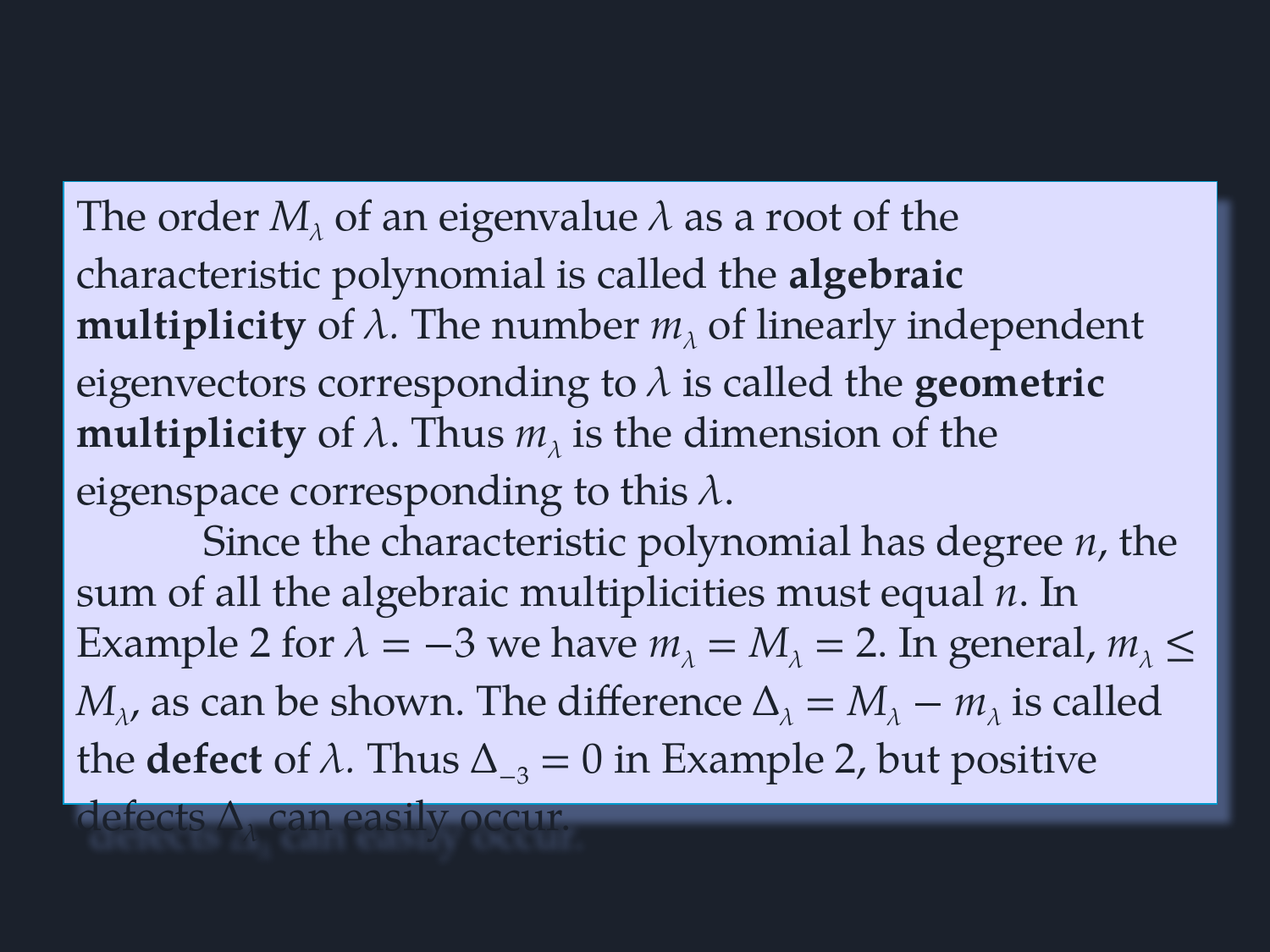

The order Mλ of an eigenvalue λ as a root of the characteristic polynomial is called the algebraic multiplicity of λ. The number mλ of linearly independent eigenvectors corresponding to λ is called the geometric multiplicity of λ. Thus mλ is the dimension of the eigenspace corresponding to this λ.
	Since the characteristic polynomial has degree n, the sum of all the algebraic multiplicities must equal n. In Example 2 for λ = −3 we have mλ = Mλ = 2. In general, mλ ≤ Mλ, as can be shown. The difference Δλ = Mλ − mλ is called the defect of λ. Thus Δ−3 = 0 in Example 2, but positive defects Δλ can easily occur.
Section 8.1  p25